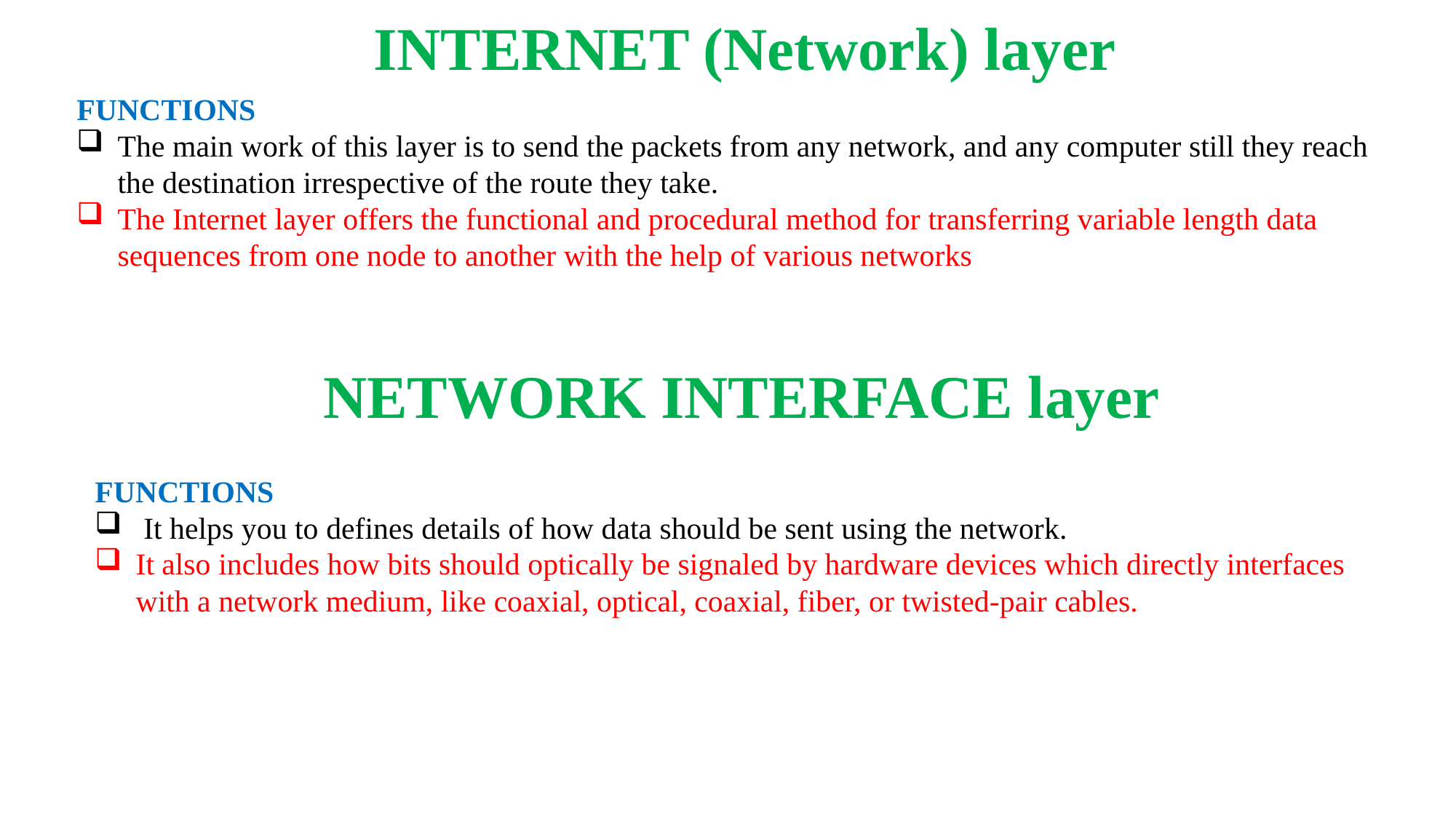

INTERNET (Network) layer
FUNCTIONS
The main work of this layer is to send the packets from any network, and any computer still they reach the destination irrespective of the route they take.
The Internet layer offers the functional and procedural method for transferring variable length data sequences from one node to another with the help of various networks
NETWORK INTERFACE layer
FUNCTIONS
 It helps you to defines details of how data should be sent using the network.
It also includes how bits should optically be signaled by hardware devices which directly interfaces with a network medium, like coaxial, optical, coaxial, fiber, or twisted-pair cables.